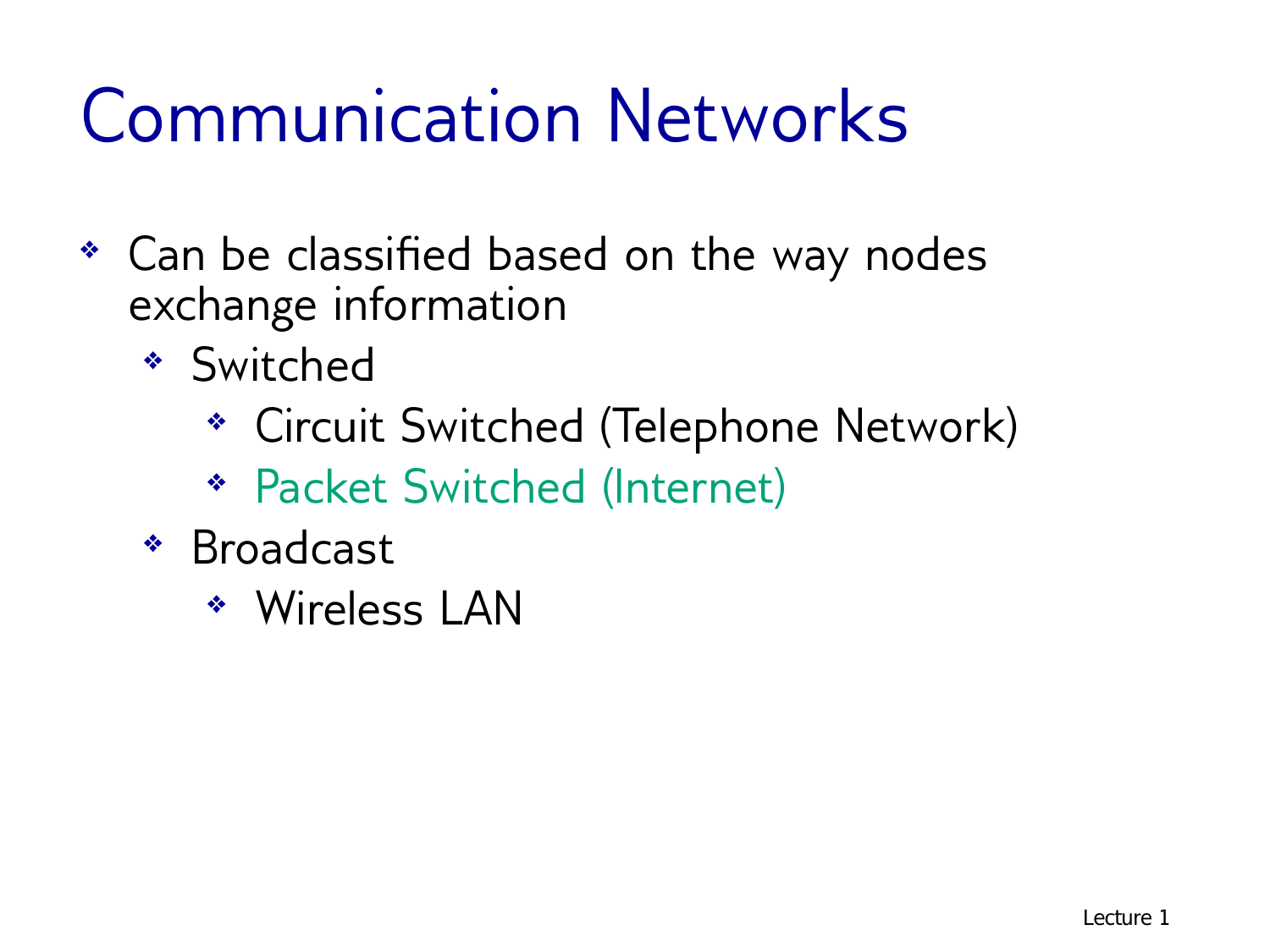

Communication Networks
Can be classified based on the way nodes exchange information
Switched
Circuit Switched (Telephone Network)
Packet Switched (Internet)
Broadcast
Wireless LAN
11
Lecture 1